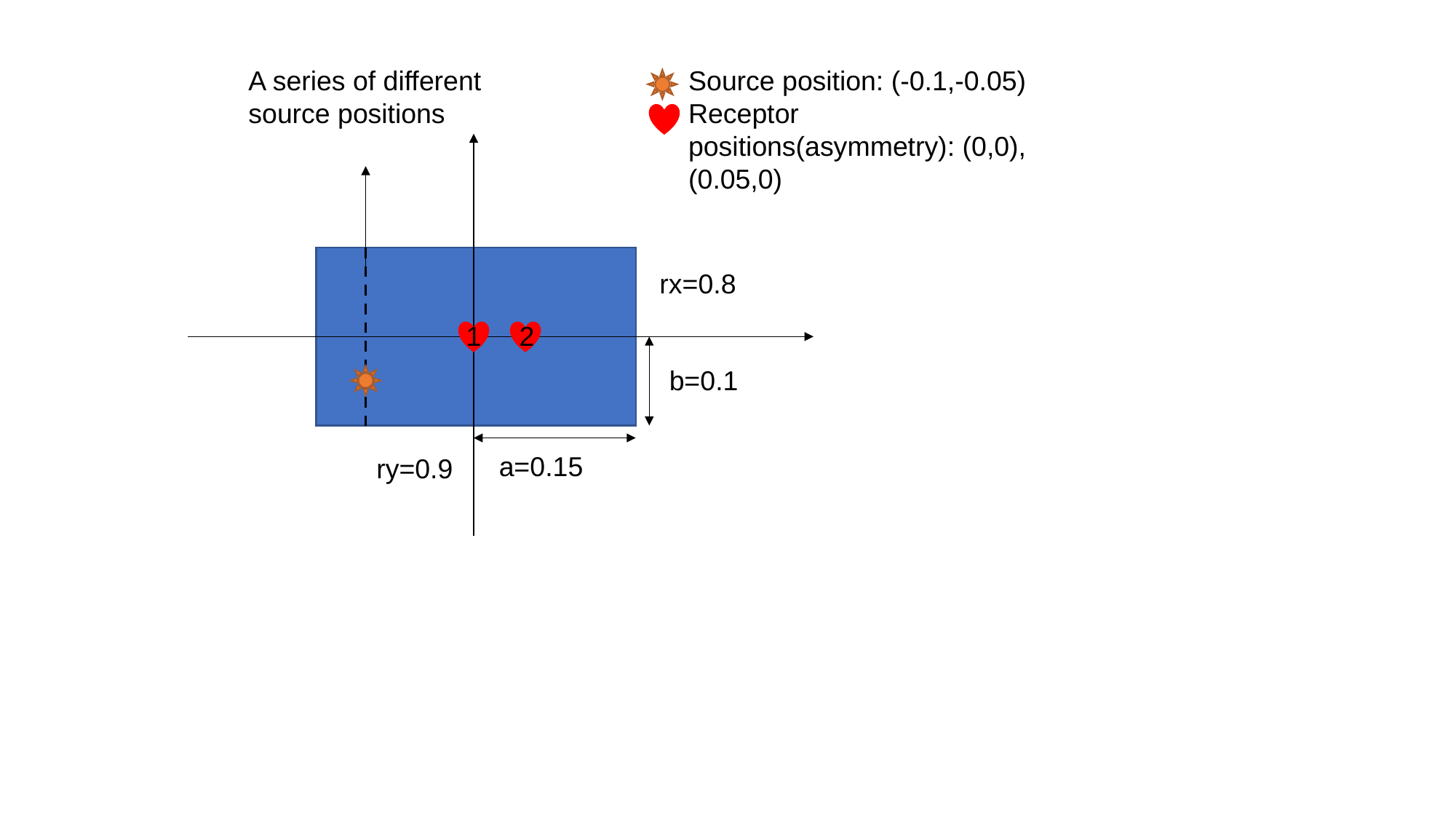

A series of different source positions
Source position: (-0.1,-0.05)
Receptor positions(asymmetry): (0,0), (0.05,0)

rx=0.8
1
2

b=0.1

a=0.15
ry=0.9